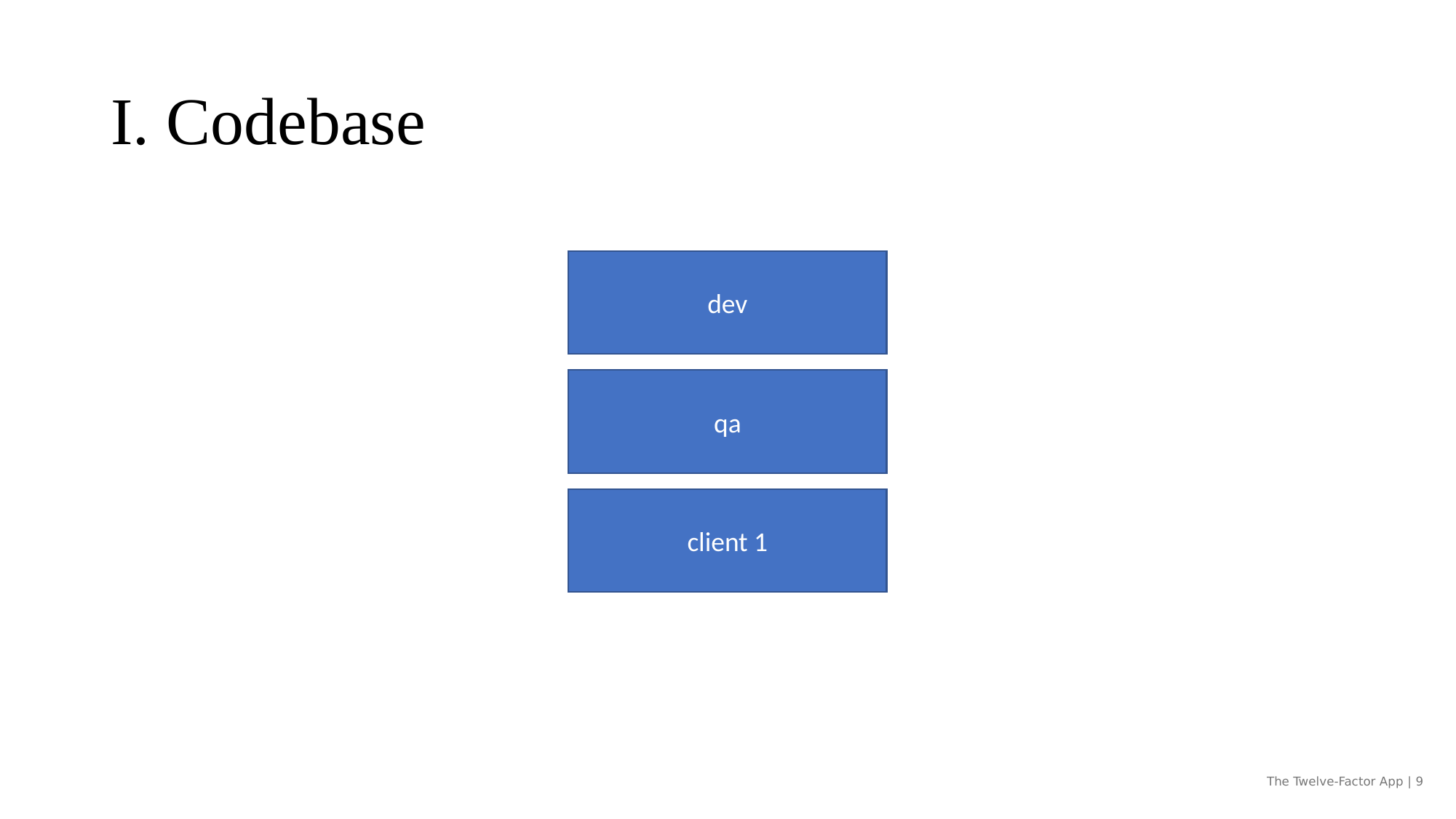

# I. Codebase

dev
qa
client 1
The Twelve-Factor App | 9